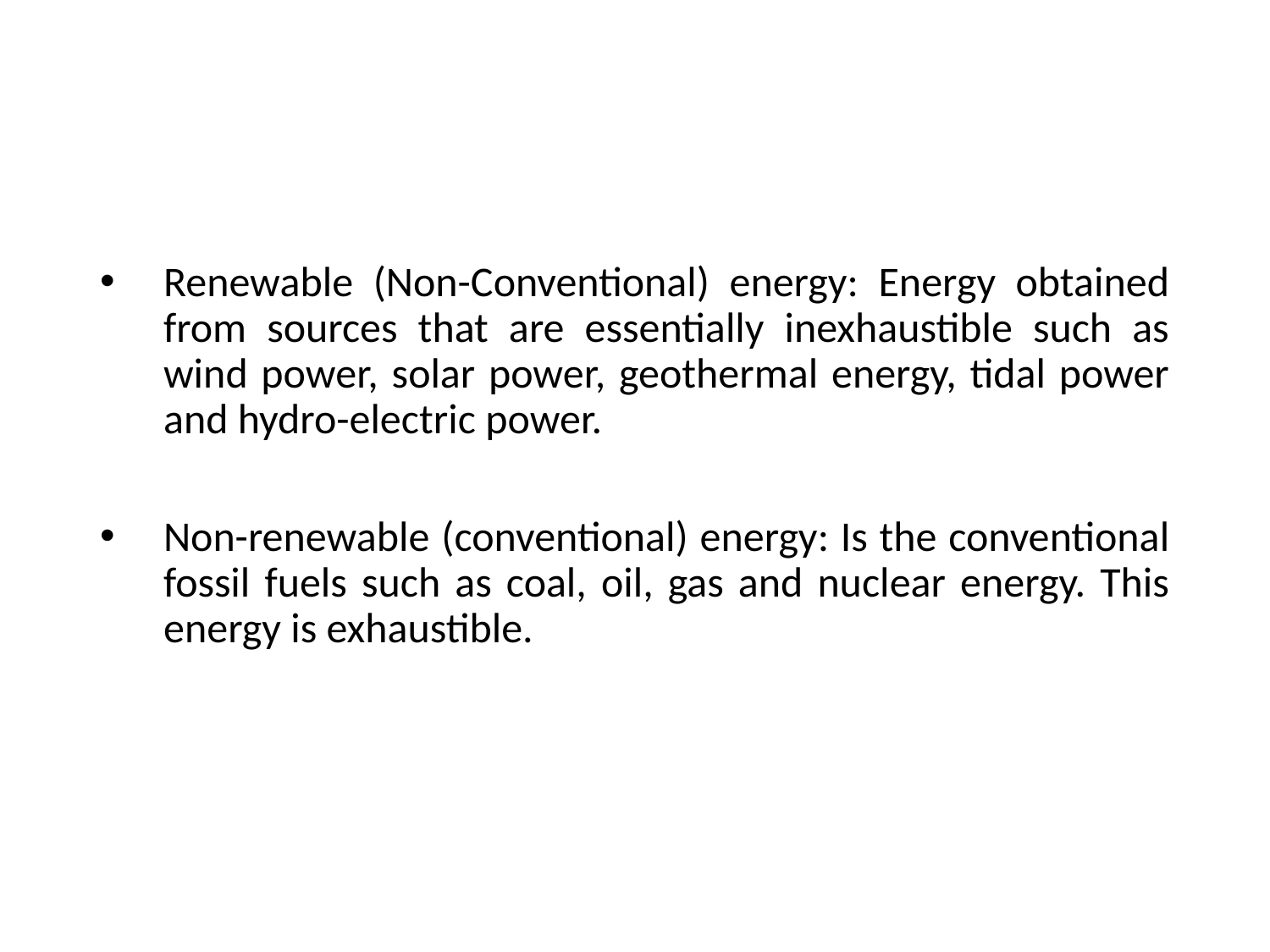

#
Renewable (Non-Conventional) energy: Energy obtained from sources that are essentially inexhaustible such as wind power, solar power, geothermal energy, tidal power and hydro-electric power.

Non-renewable (conventional) energy: Is the conventional fossil fuels such as coal, oil, gas and nuclear energy. This energy is exhaustible.